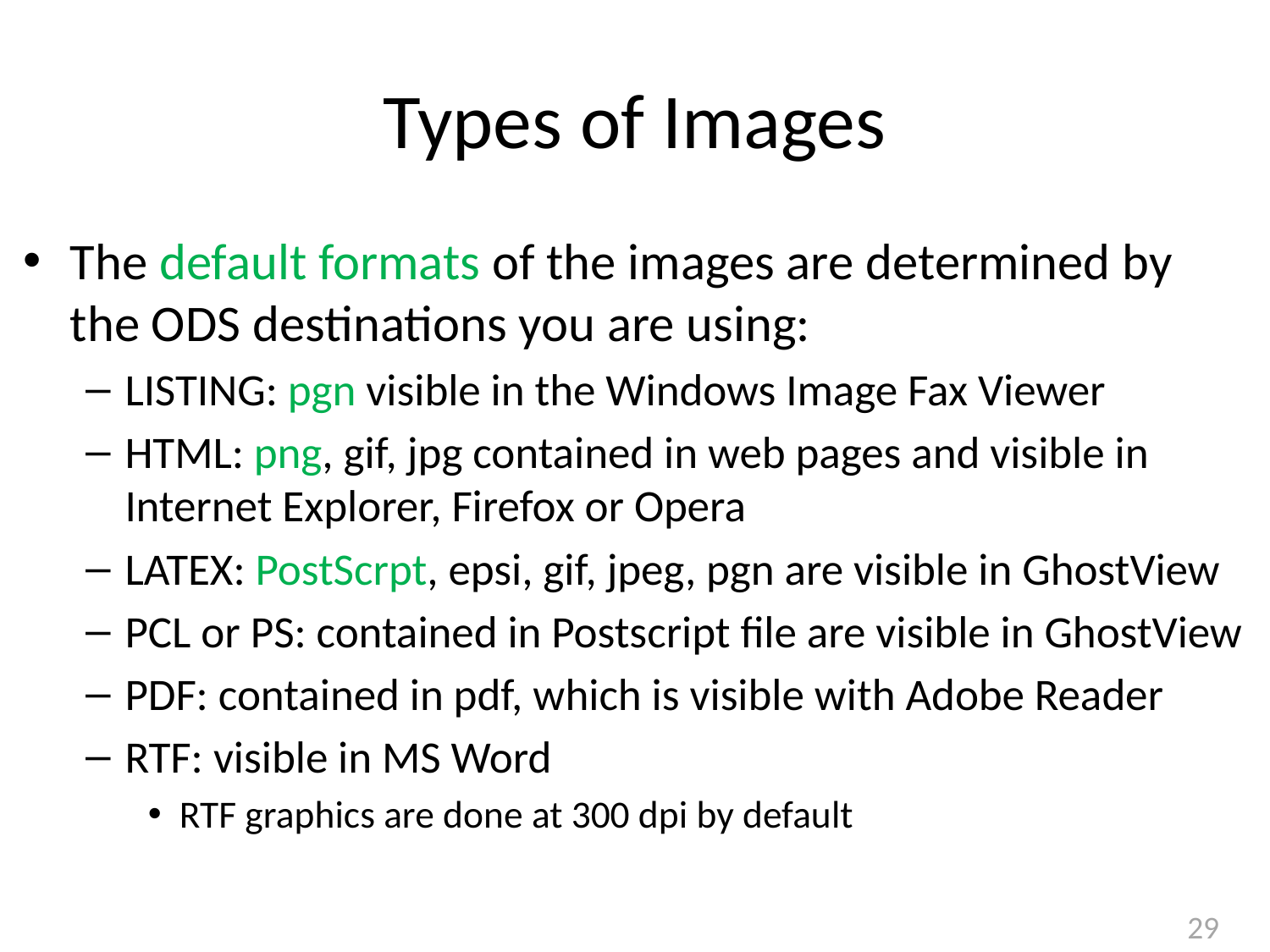

# Types of Images
The default formats of the images are determined by the ODS destinations you are using:
LISTING: pgn visible in the Windows Image Fax Viewer
HTML: png, gif, jpg contained in web pages and visible in Internet Explorer, Firefox or Opera
LATEX: PostScrpt, epsi, gif, jpeg, pgn are visible in GhostView
PCL or PS: contained in Postscript file are visible in GhostView
PDF: contained in pdf, which is visible with Adobe Reader
RTF: visible in MS Word
RTF graphics are done at 300 dpi by default